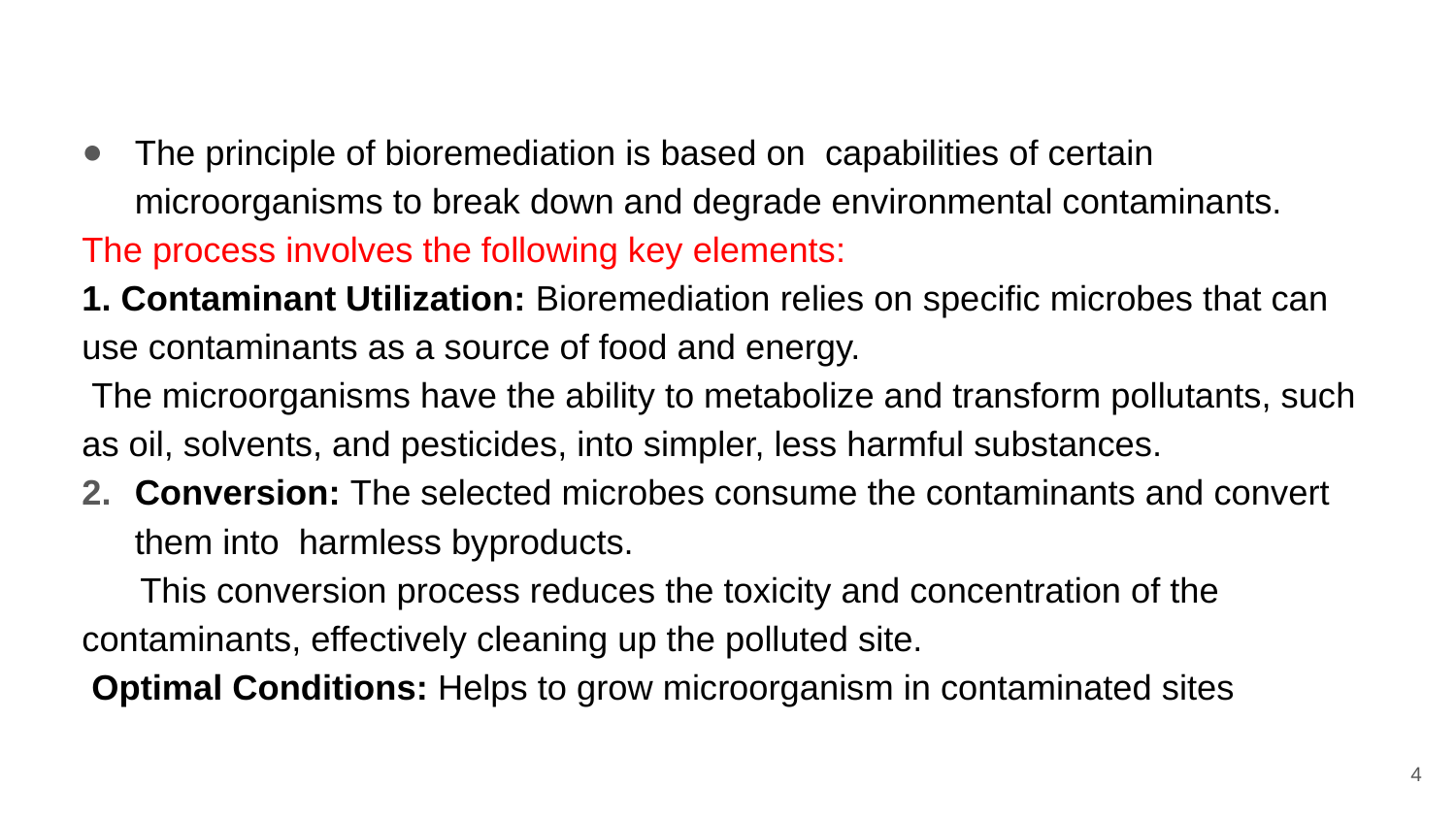

#
The principle of bioremediation is based on  capabilities of certain microorganisms to break down and degrade environmental contaminants.
The process involves the following key elements:
1. Contaminant Utilization: Bioremediation relies on specific microbes that can use contaminants as a source of food and energy.
 The microorganisms have the ability to metabolize and transform pollutants, such as oil, solvents, and pesticides, into simpler, less harmful substances.
Conversion: The selected microbes consume the contaminants and convert them into  harmless byproducts.
      This conversion process reduces the toxicity and concentration of the contaminants, effectively cleaning up the polluted site.
 Optimal Conditions: Helps to grow microorganism in contaminated sites

4